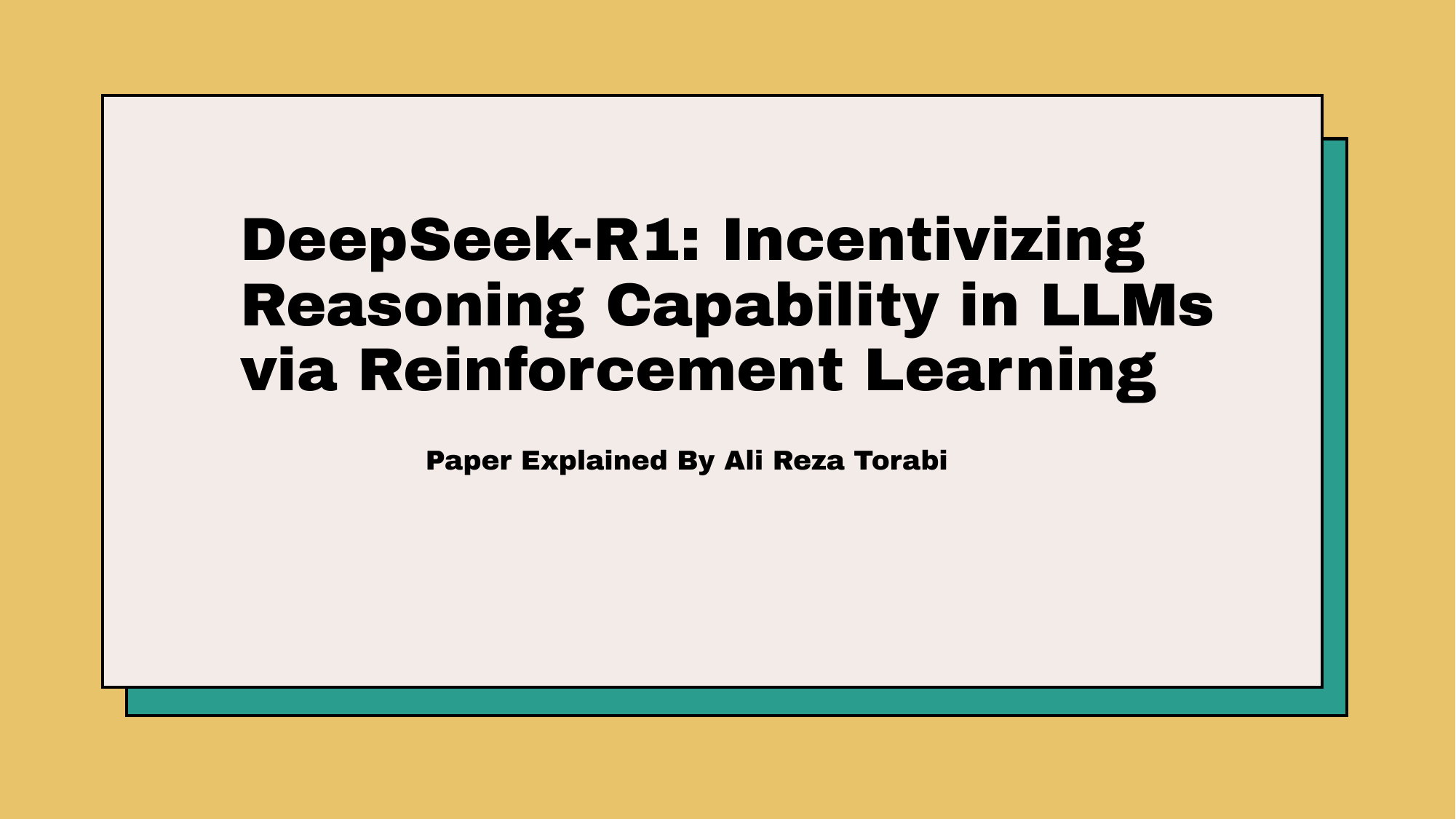

# DeepSeek-R1: Incentivizing Reasoning Capability in LLMs via Reinforcement Learning
Paper Explained By Ali Reza Torabi